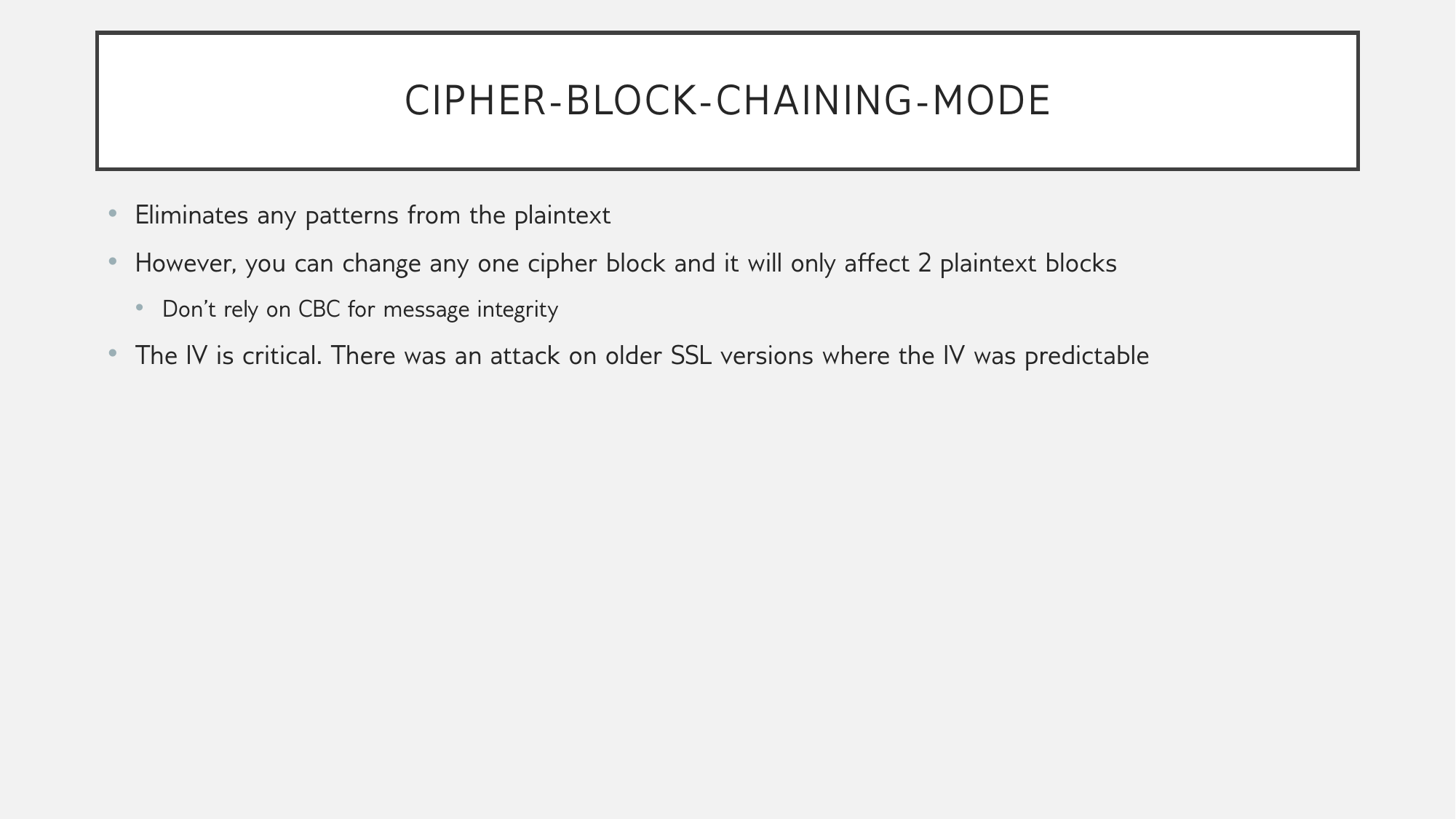

# Cipher-Block-Chaining-Mode
Eliminates any patterns from the plaintext
However, you can change any one cipher block and it will only affect 2 plaintext blocks
Don’t rely on CBC for message integrity
The IV is critical. There was an attack on older SSL versions where the IV was predictable